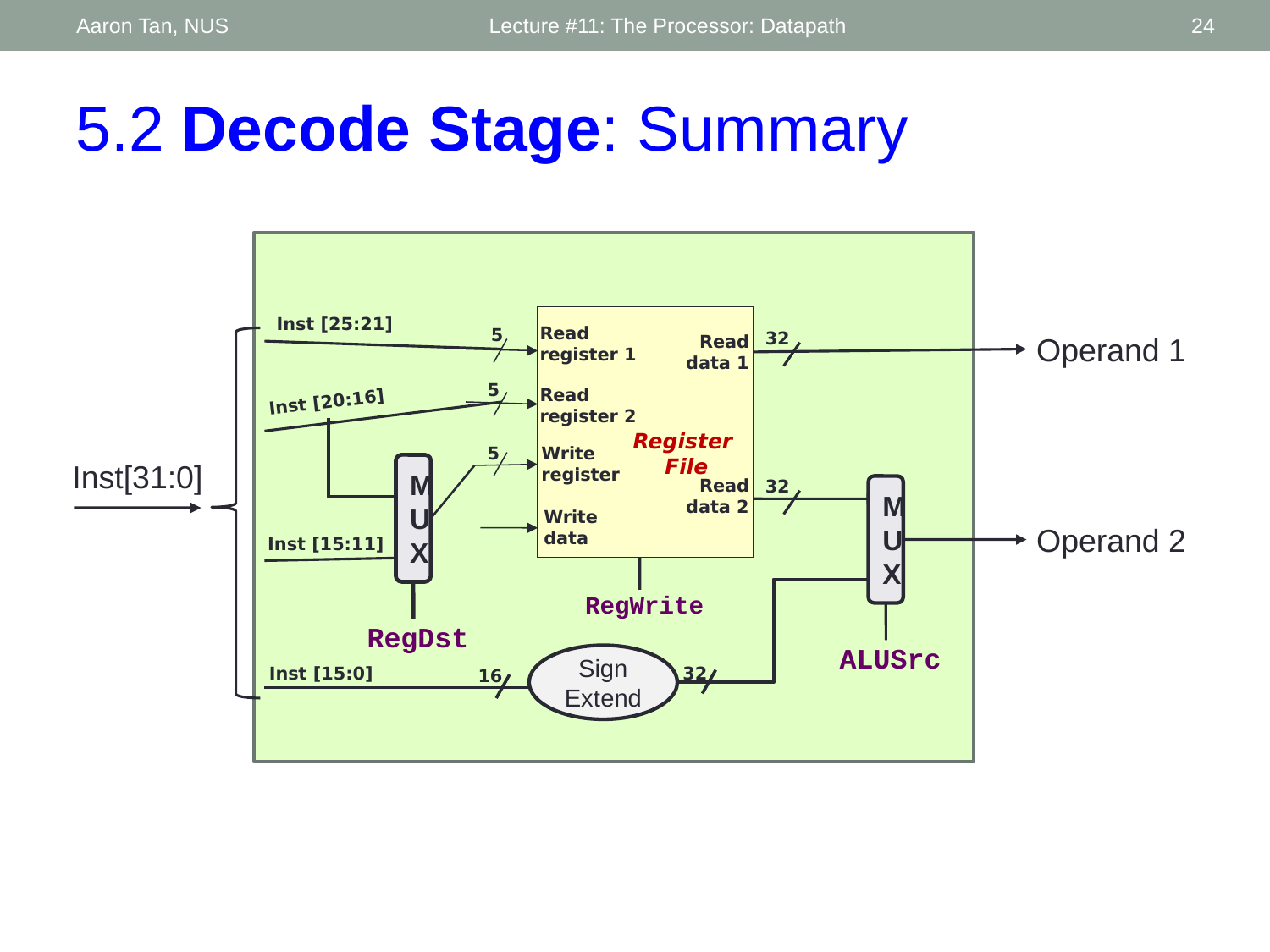

Aaron Tan, NUS
Lecture #11: The Processor: Datapath
24
5.2 Decode Stage: Summary

Inst [25:21]

Read
register 1
5
Operand 1
32

32

Read
data 1

5
Read
register 2
Inst [20:16]

Register
File
5
Write
register
Inst[31:0]

MUX

Read
data 2
MUX

Write
data
Operand 2

Inst [15:11]

RegWrite

RegDst
ALUSrc
Sign Extend
Inst [15:0]
32
16